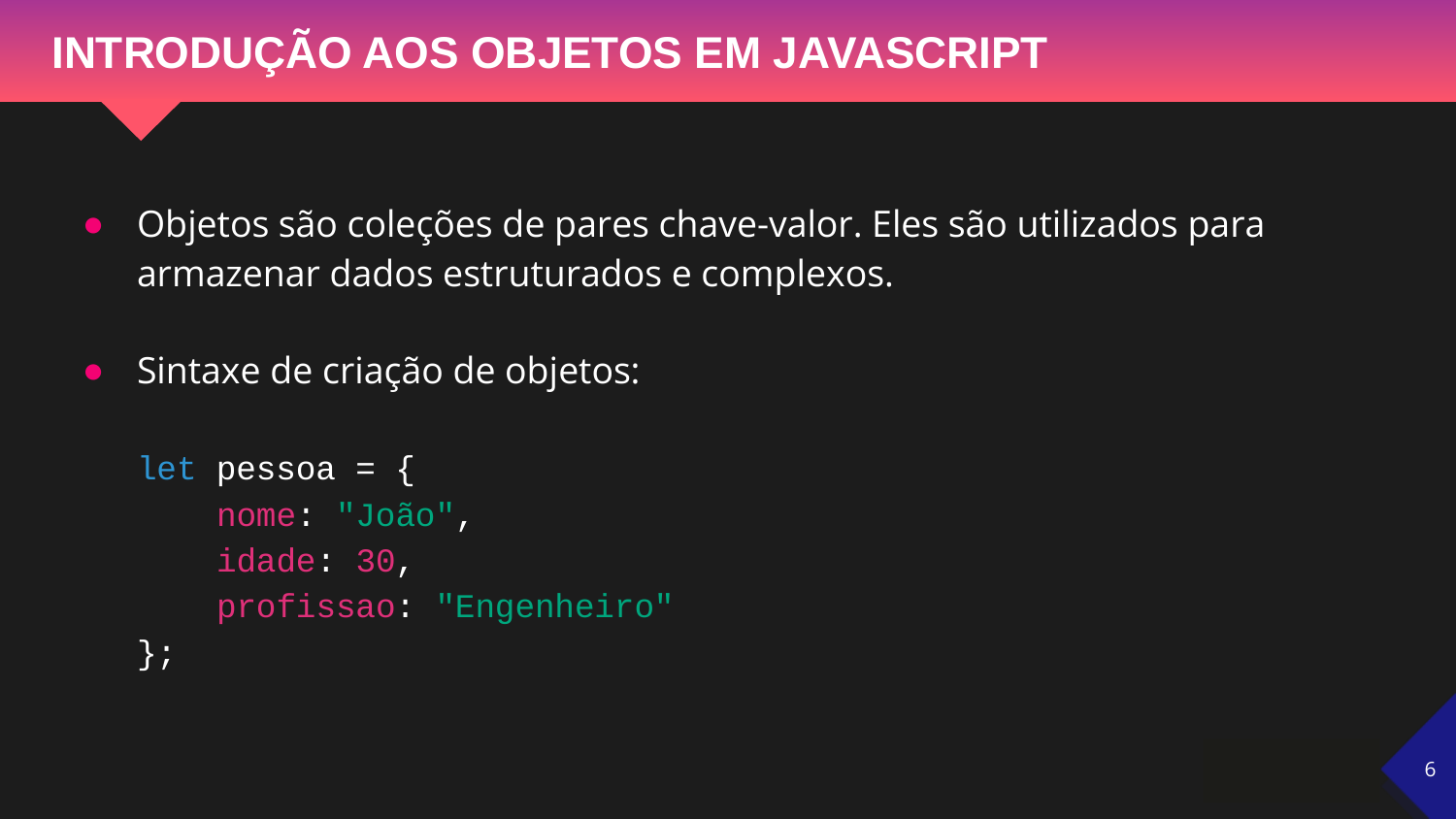

# INTRODUÇÃO AOS OBJETOS EM JAVASCRIPT
Objetos são coleções de pares chave-valor. Eles são utilizados para armazenar dados estruturados e complexos.

Sintaxe de criação de objetos:

let pessoa = {
    nome: "João",
    idade: 30,
    profissao: "Engenheiro"
};
6